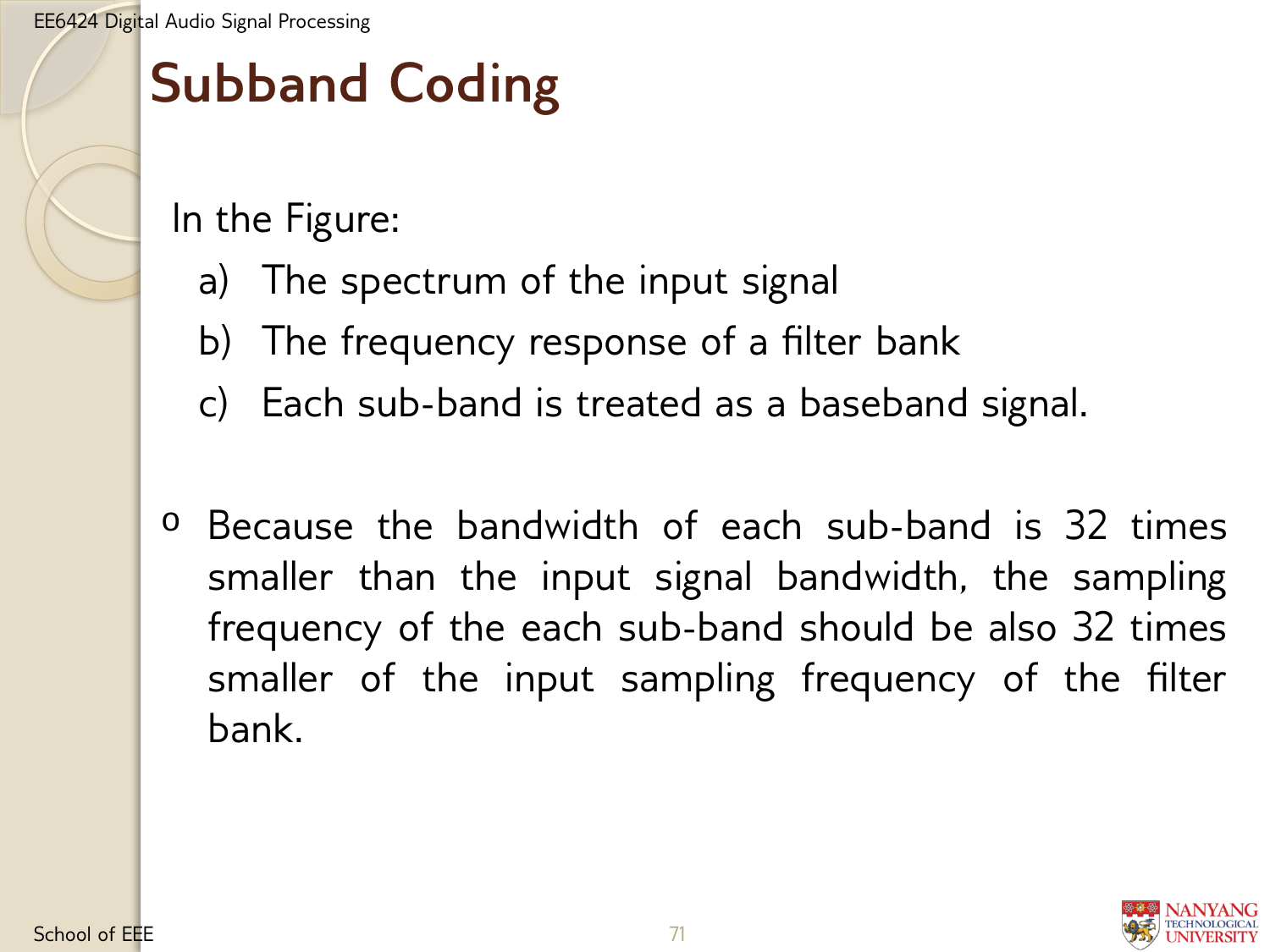

# Subband Coding

In the Figure:
The spectrum of the input signal
The frequency response of a filter bank
Each sub-band is treated as a baseband signal.

Because the bandwidth of each sub-band is 32 times smaller than the input signal bandwidth, the sampling frequency of the each sub-band should be also 32 times smaller of the input sampling frequency of the filter bank.

School of EEE
71